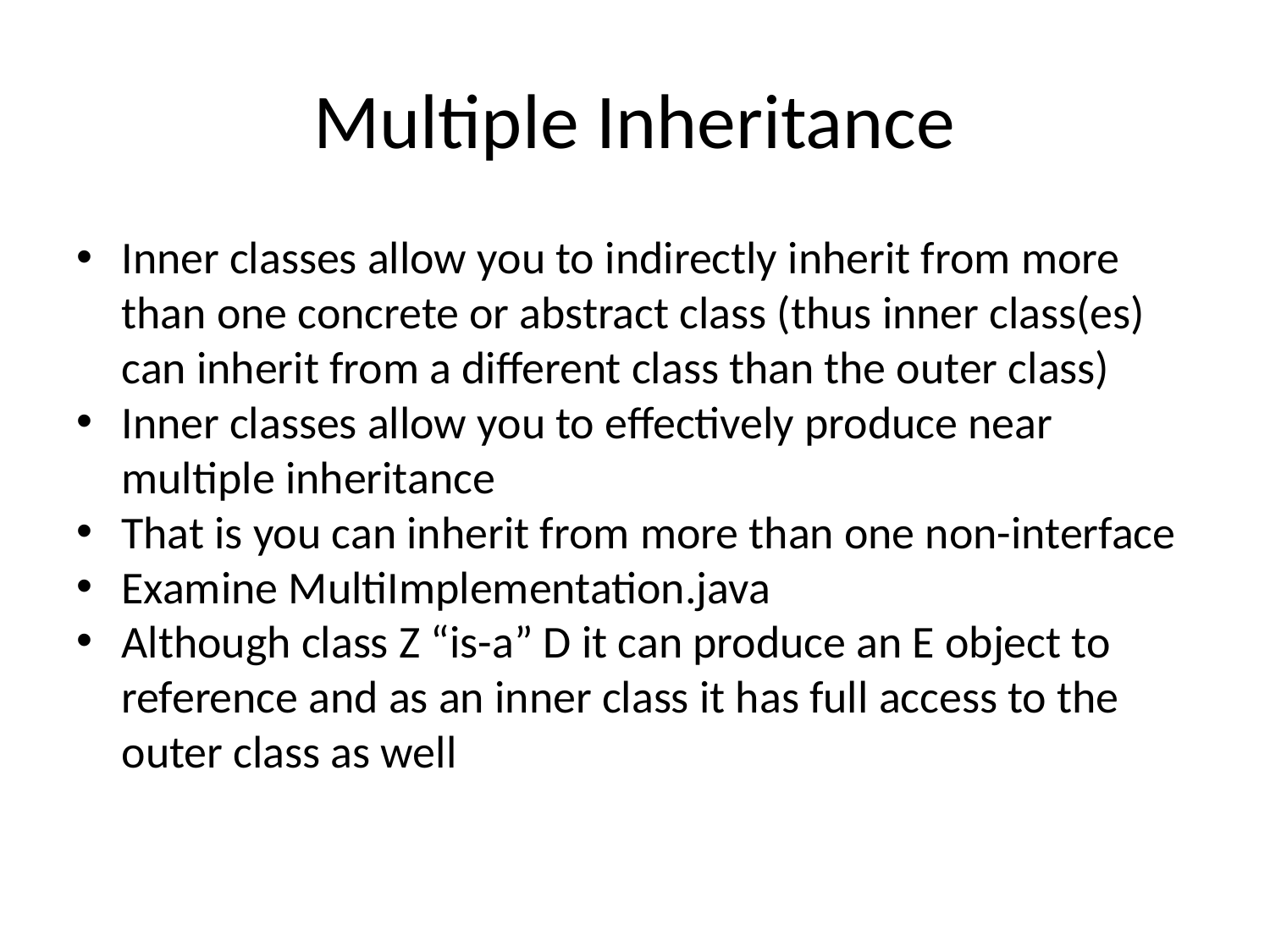

# Multiple Inheritance
Inner classes allow you to indirectly inherit from more than one concrete or abstract class (thus inner class(es) can inherit from a different class than the outer class)
Inner classes allow you to effectively produce near multiple inheritance
That is you can inherit from more than one non-interface
Examine MultiImplementation.java
Although class Z “is-a” D it can produce an E object to reference and as an inner class it has full access to the outer class as well